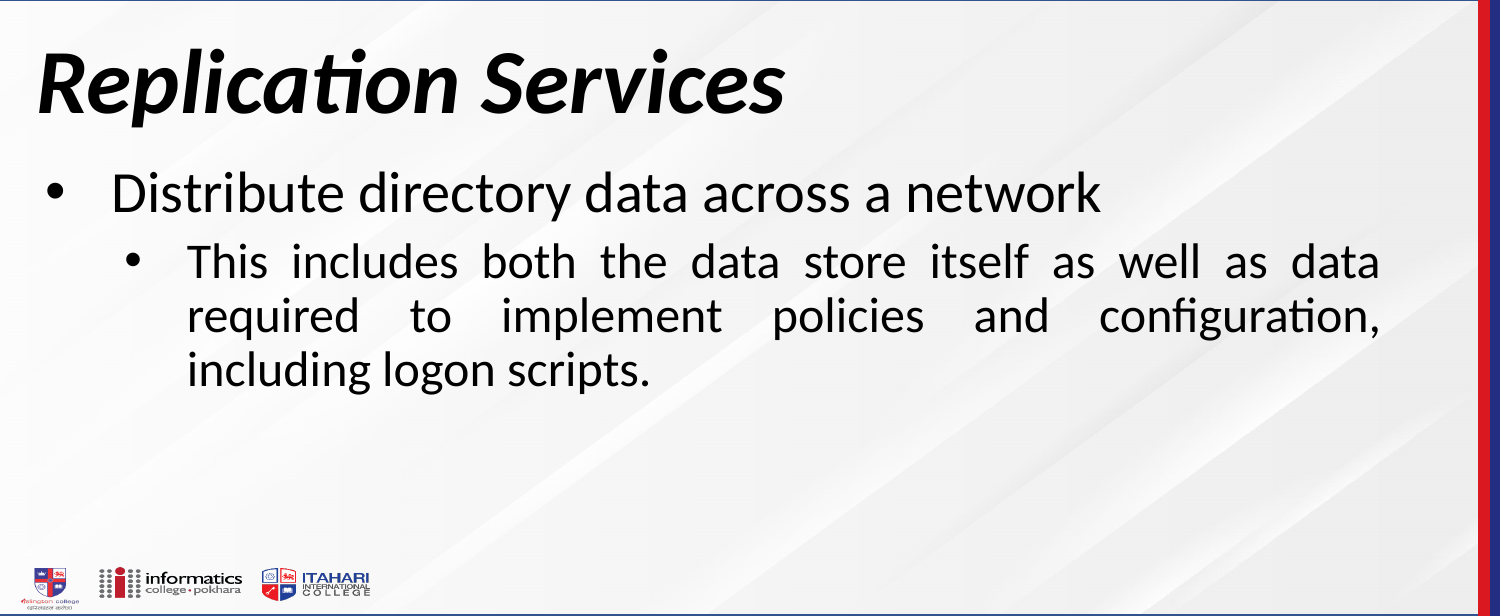

# Replication Services
Distribute directory data across a network
This includes both the data store itself as well as data required to implement policies and configuration, including logon scripts.